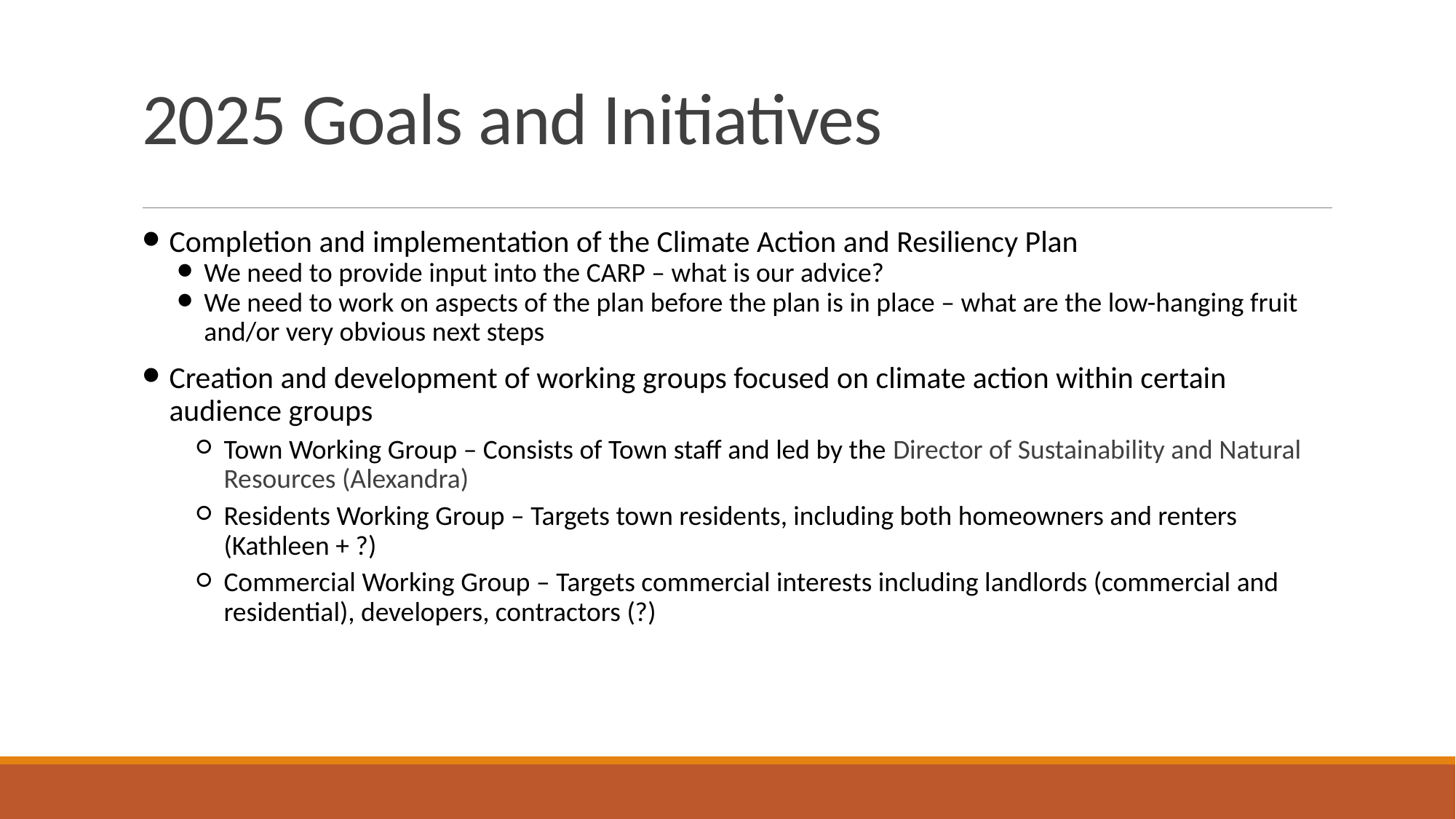

# 2025 Goals and Initiatives
Completion and implementation of the Climate Action and Resiliency Plan
We need to provide input into the CARP – what is our advice?
We need to work on aspects of the plan before the plan is in place – what are the low-hanging fruit and/or very obvious next steps
Creation and development of working groups focused on climate action within certain audience groups
Town Working Group – Consists of Town staff and led by the Director of Sustainability and Natural Resources (Alexandra)
Residents Working Group – Targets town residents, including both homeowners and renters (Kathleen + ?)
Commercial Working Group – Targets commercial interests including landlords (commercial and  residential), developers, contractors (?)